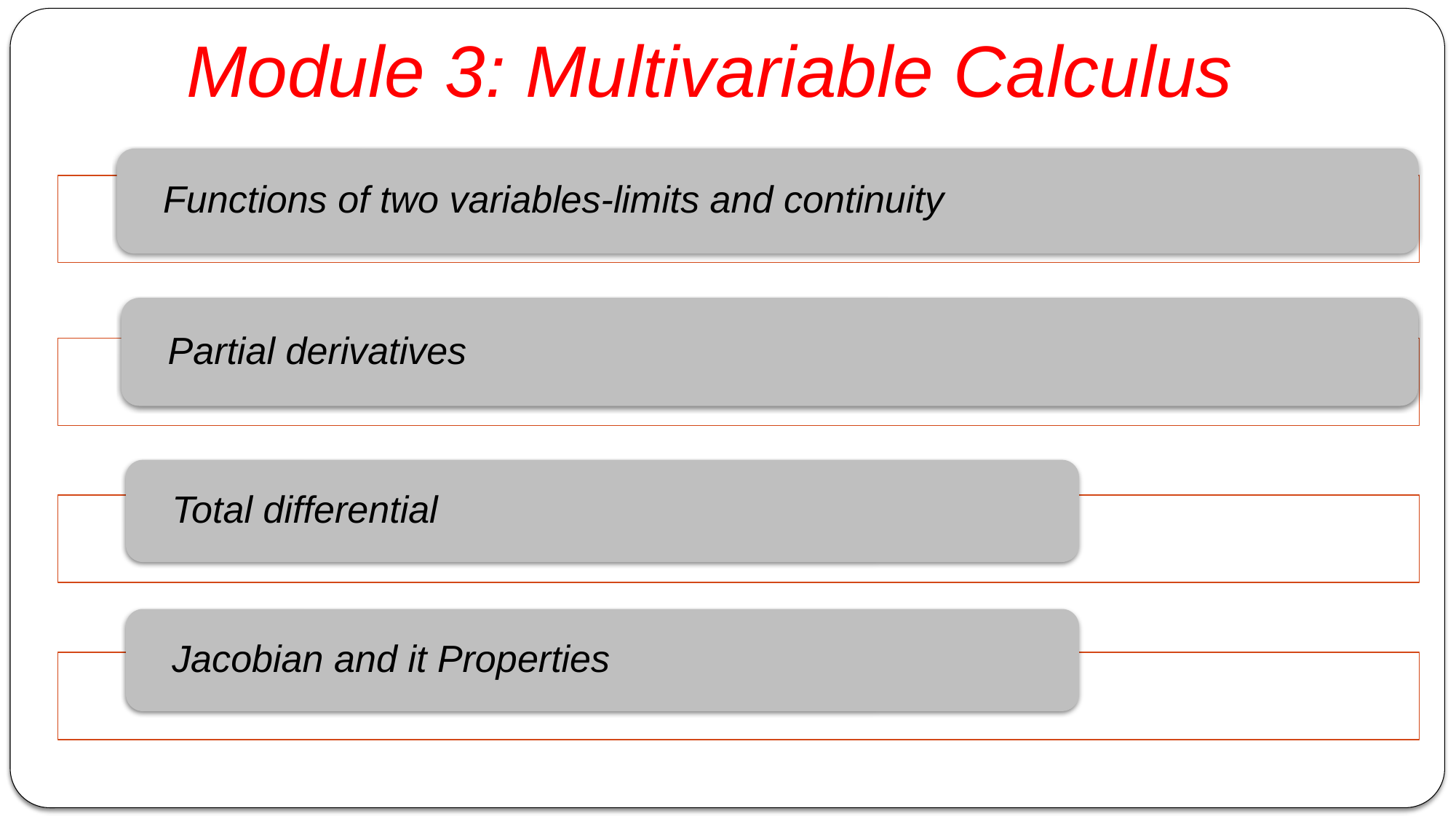

Module 3: Multivariable Calculus
Functions of two variables-limits and continuity
Partial derivatives
Total differential
Jacobian and it Properties